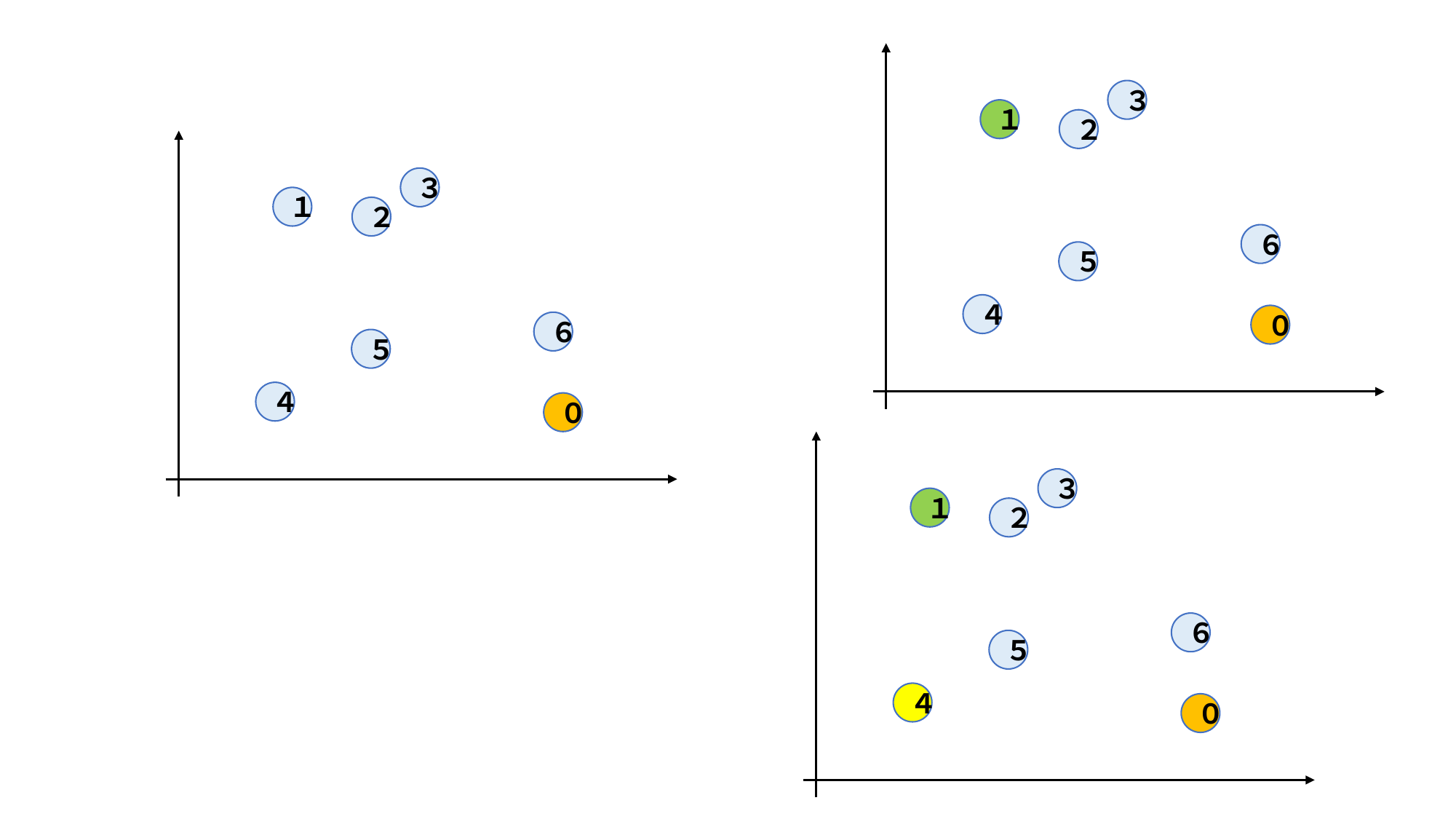

３
１
２
６
５
４
０
３
１
２
６
５
４
０
３
１
２
６
５
４
０